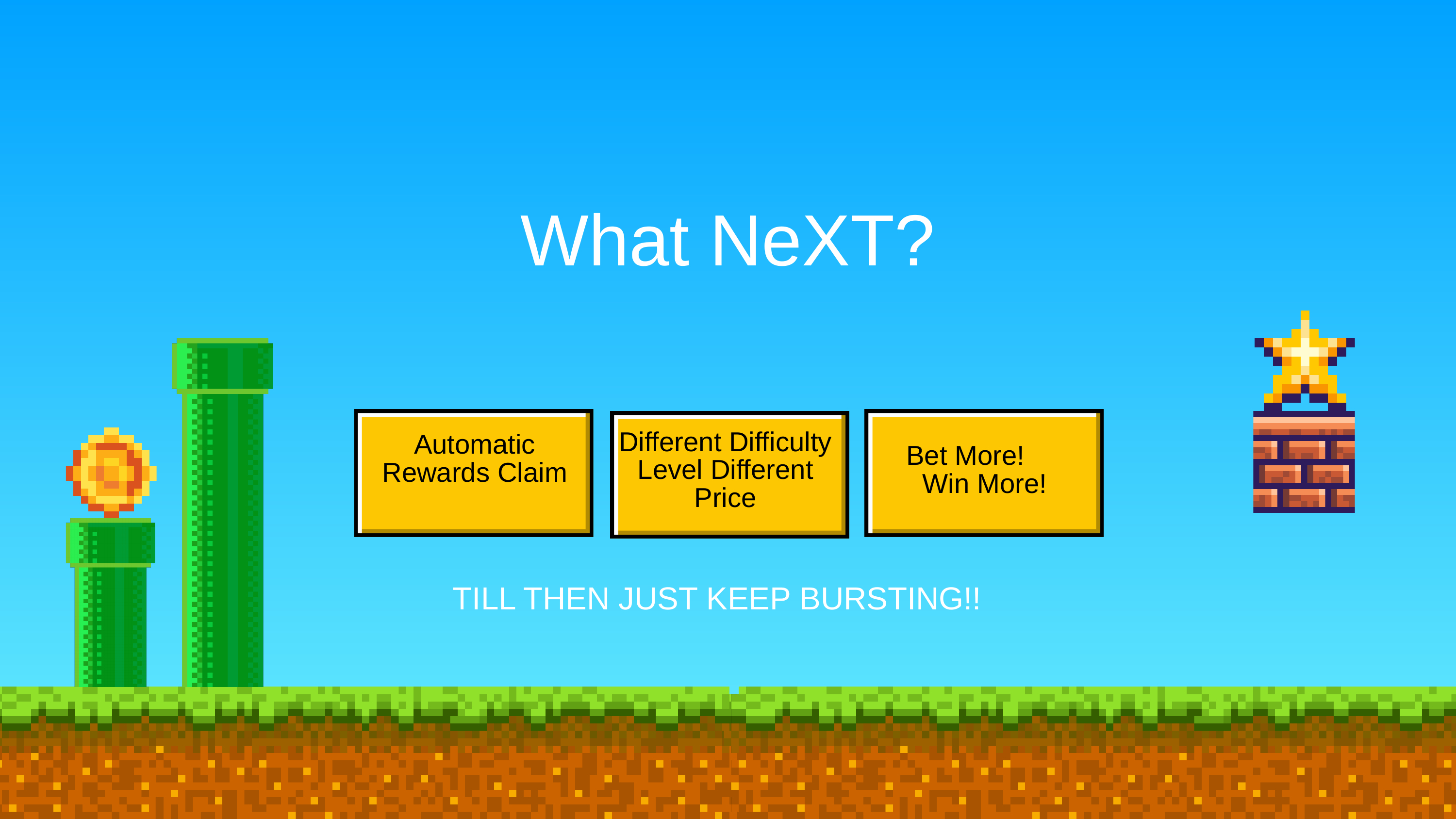

What NeXT?

Different Difficulty Level Different Price
Automatic Rewards Claim
Bet More!      Win More!

TILL THEN JUST KEEP BURSTING!!